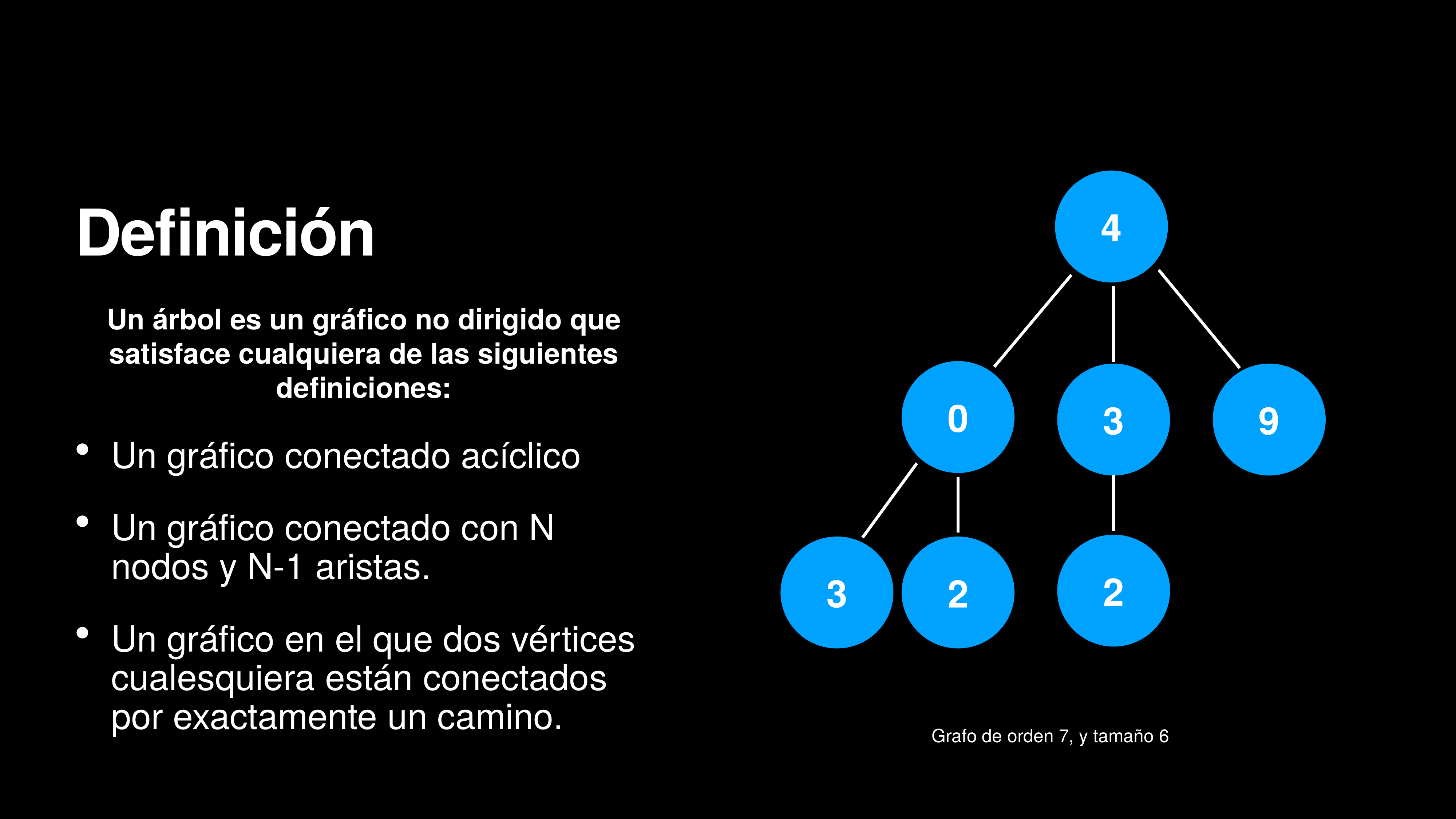

# Definición
4

0
3
9

2
3
2
Un árbol es un gráfico no dirigido que satisface cualquiera de las siguientes definiciones:
Un gráfico conectado acíclico
Un gráfico conectado con N nodos y N-1 aristas.
Un gráfico en el que dos vértices cualesquiera están conectados por exactamente un camino.
Grafo de orden 7, y tamaño 6